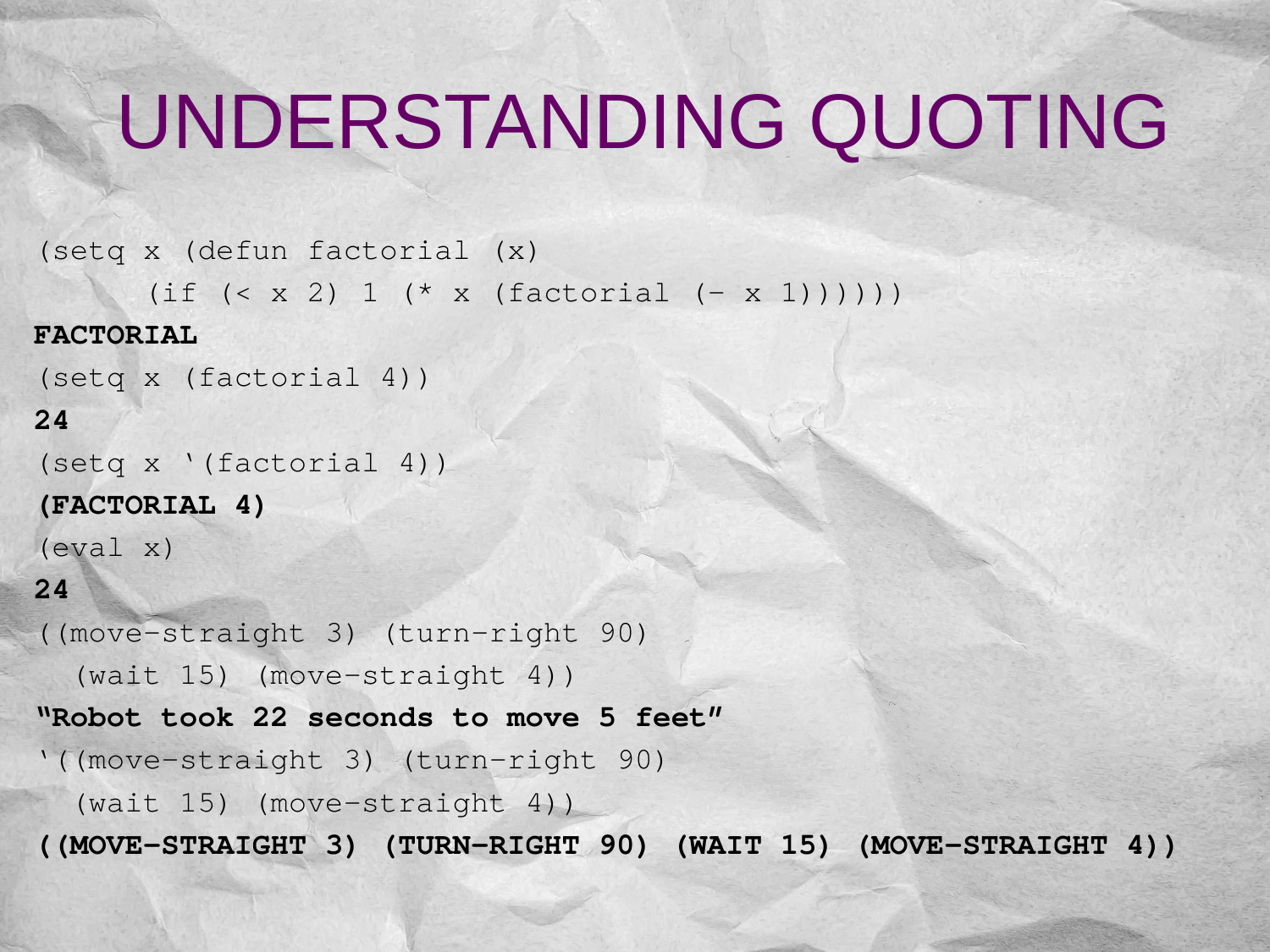

# Understanding quoting
(setq x (defun factorial (x)
      (if (< x 2) 1 (* x (factorial (- x 1))))))
FACTORIAL
(setq x (factorial 4))
24
(setq x ‘(factorial 4))
(FACTORIAL 4)
(eval x)
24
((move-straight 3) (turn-right 90)
  (wait 15) (move-straight 4))
“Robot took 22 seconds to move 5 feet”
‘((move-straight 3) (turn-right 90)
  (wait 15) (move-straight 4))
((MOVE-STRAIGHT 3) (TURN-RIGHT 90) (WAIT 15) (MOVE-STRAIGHT 4))